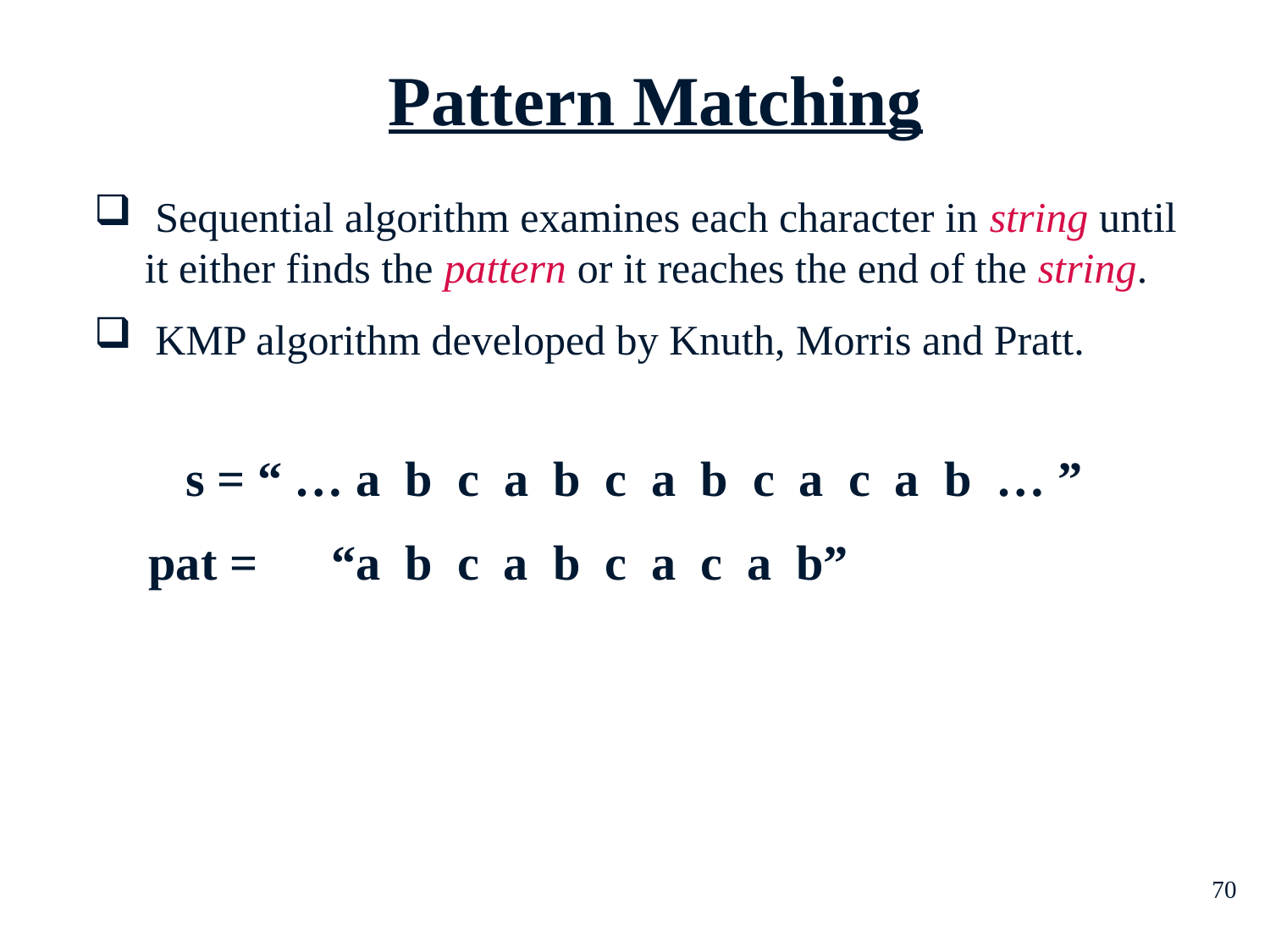

Pattern Matching
 Sequential algorithm examines each character in string until it either finds the pattern or it reaches the end of the string.
 KMP algorithm developed by Knuth, Morris and Pratt.
   s = “ … a  b  c  a  b  c  a  b  c  a  c  a  b  … ”
pat =      “a  b  c  a  b  c  a  c  a  b”
70